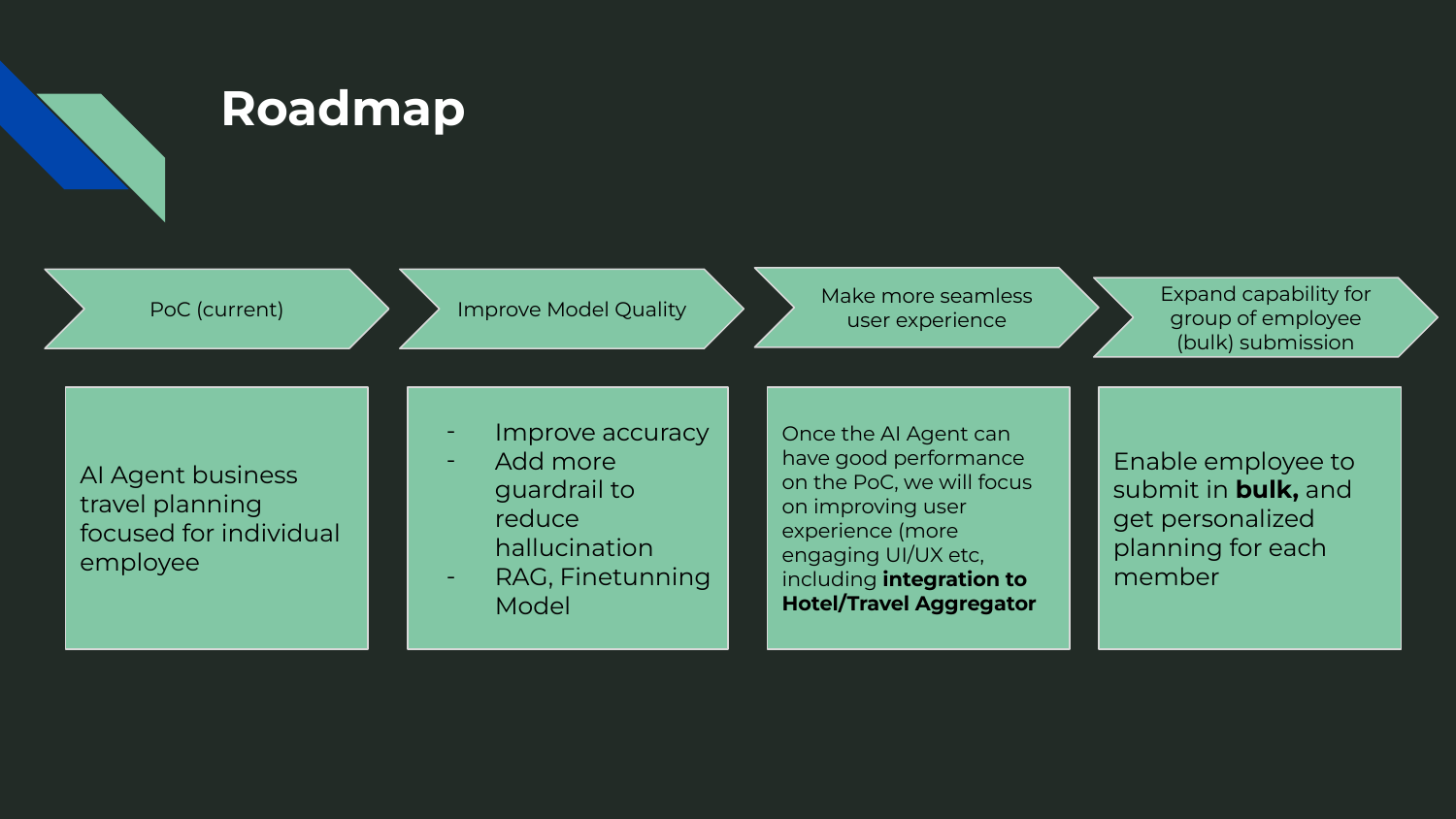

# Roadmap
Make more seamless user experience
PoC (current)
Improve Model Quality
Expand capability for group of employee (bulk) submission
AI Agent business travel planning focused for individual employee
Improve accuracy
Add more guardrail to reduce hallucination
RAG, Finetunning Model
Once the AI Agent can have good performance on the PoC, we will focus on improving user experience (more engaging UI/UX etc, including integration to Hotel/Travel Aggregator
Enable employee to submit in bulk, and get personalized planning for each member